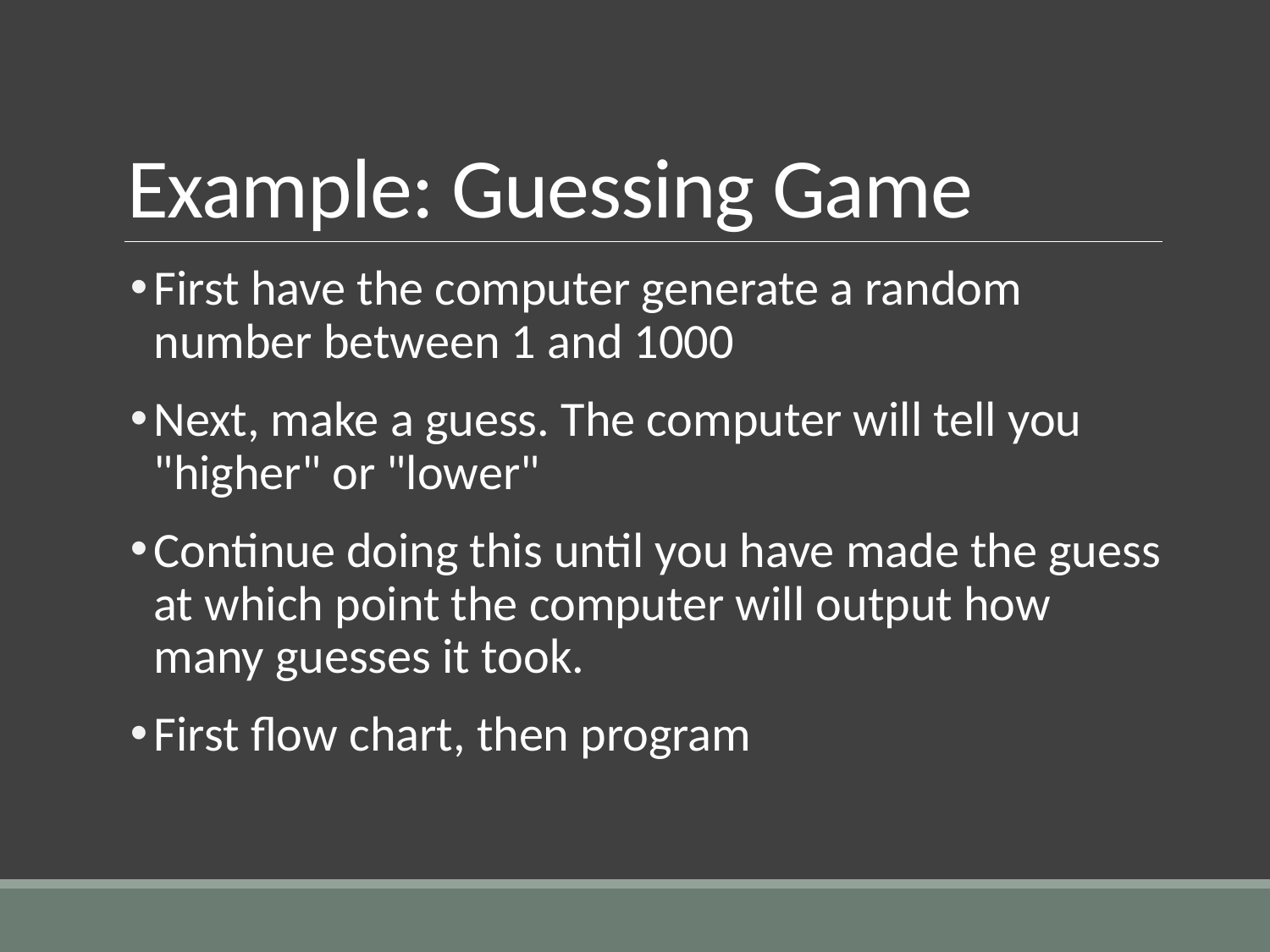

# Example: Guessing Game
First have the computer generate a random number between 1 and 1000
Next, make a guess. The computer will tell you "higher" or "lower"
Continue doing this until you have made the guess at which point the computer will output how many guesses it took.
First flow chart, then program